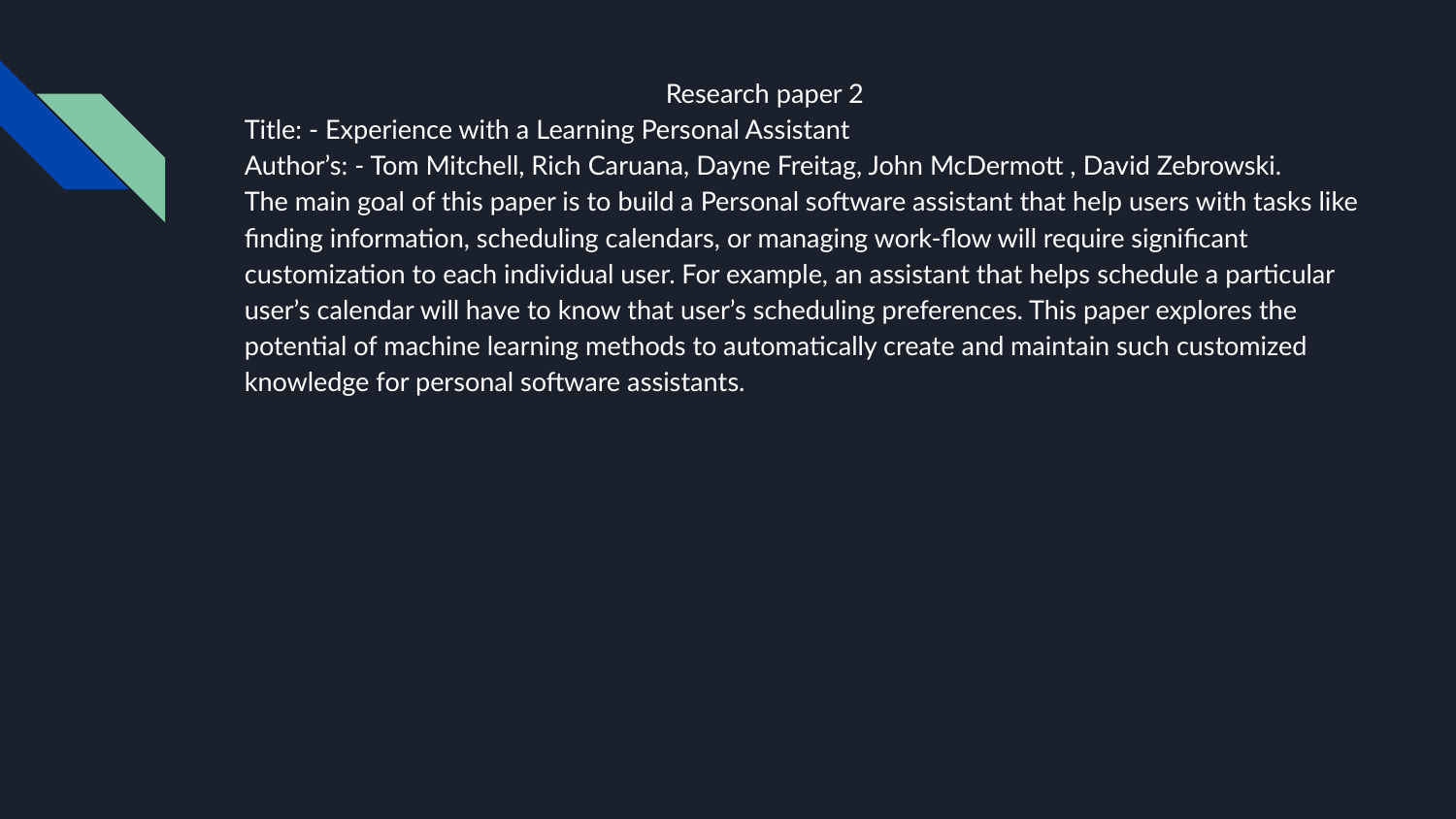

Research paper 2
Title: - Experience with a Learning Personal Assistant
Author’s: - Tom Mitchell, Rich Caruana, Dayne Freitag, John McDermott , David Zebrowski.
The main goal of this paper is to build a Personal software assistant that help users with tasks like finding information, scheduling calendars, or managing work-flow will require significant customization to each individual user. For example, an assistant that helps schedule a particular user’s calendar will have to know that user’s scheduling preferences. This paper explores the potential of machine learning methods to automatically create and maintain such customized knowledge for personal software assistants.